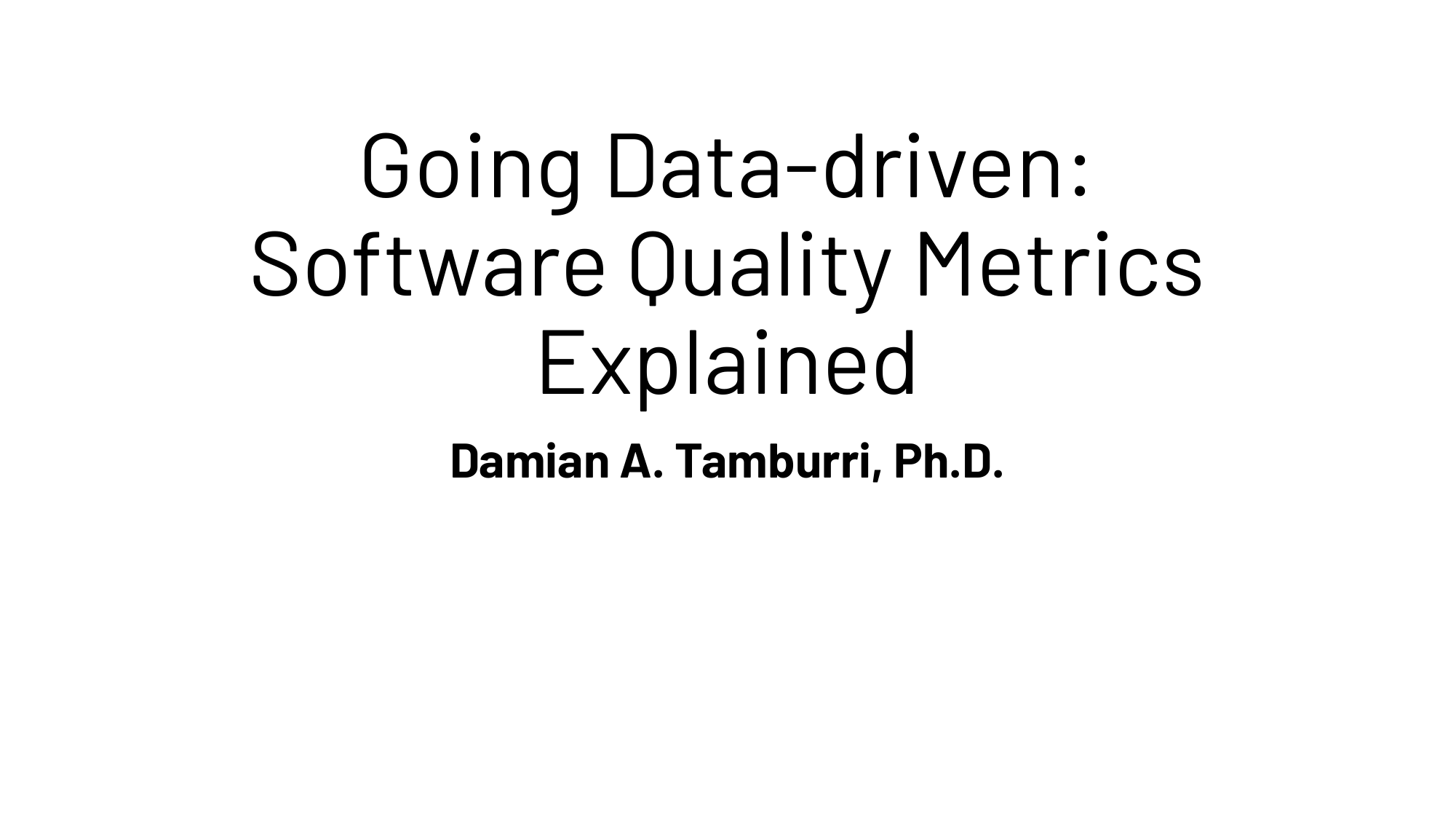

# Going Data-driven: Software Quality Metrics Explained
Damian A. Tamburri, Ph.D.